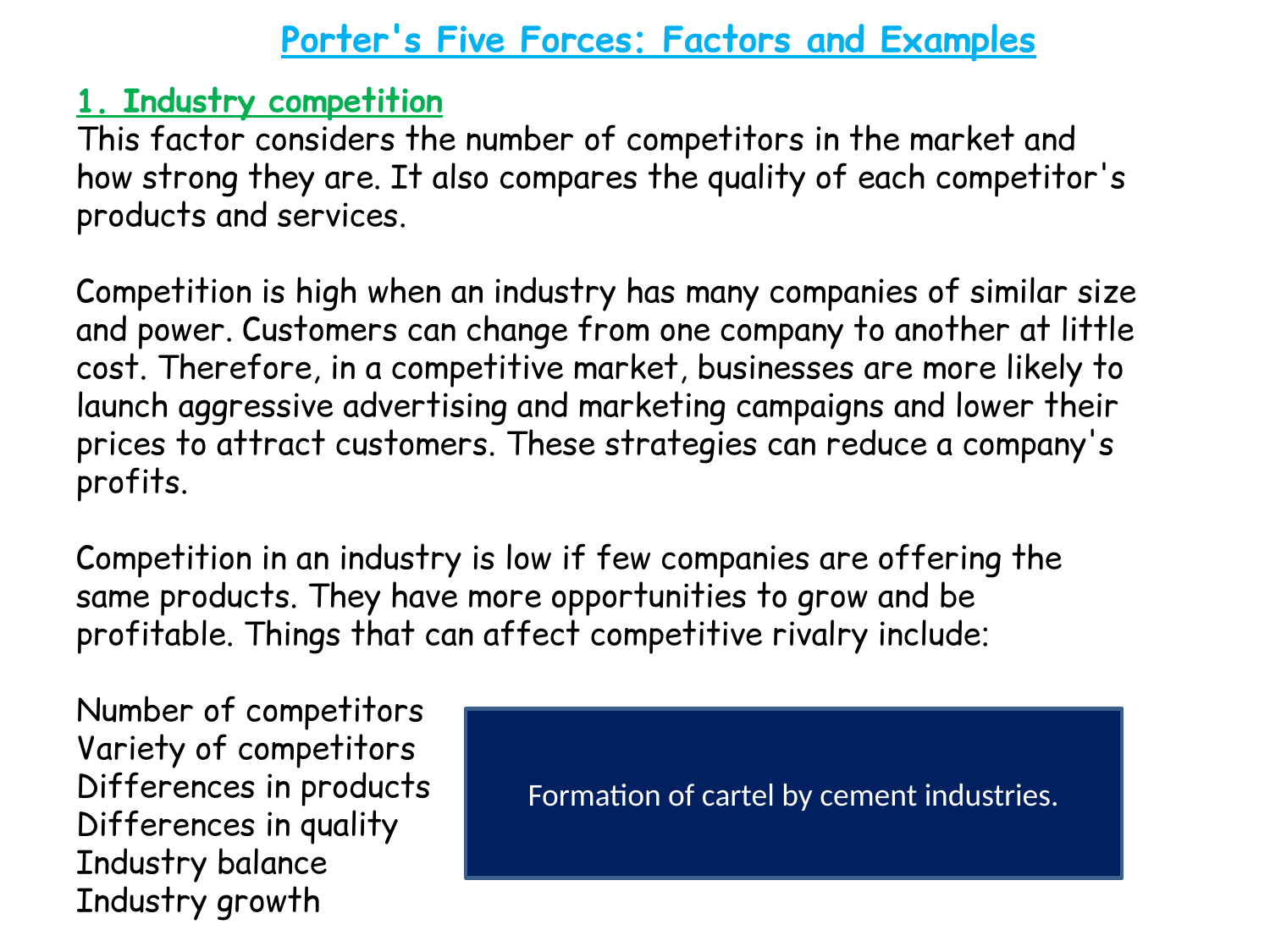

Porter's Five Forces: Factors and Examples
1. Industry competition
This factor considers the number of competitors in the market and how strong they are. It also compares the quality of each competitor's products and services.

Competition is high when an industry has many companies of similar size and power. Customers can change from one company to another at little cost. Therefore, in a competitive market, businesses are more likely to launch aggressive advertising and marketing campaigns and lower their prices to attract customers. These strategies can reduce a company's profits.

Competition in an industry is low if few companies are offering the same products. They have more opportunities to grow and be profitable. Things that can affect competitive rivalry include:

Number of competitors
Variety of competitors
Differences in products
Differences in quality
Industry balance
Industry growth

Formation of cartel by cement industries.